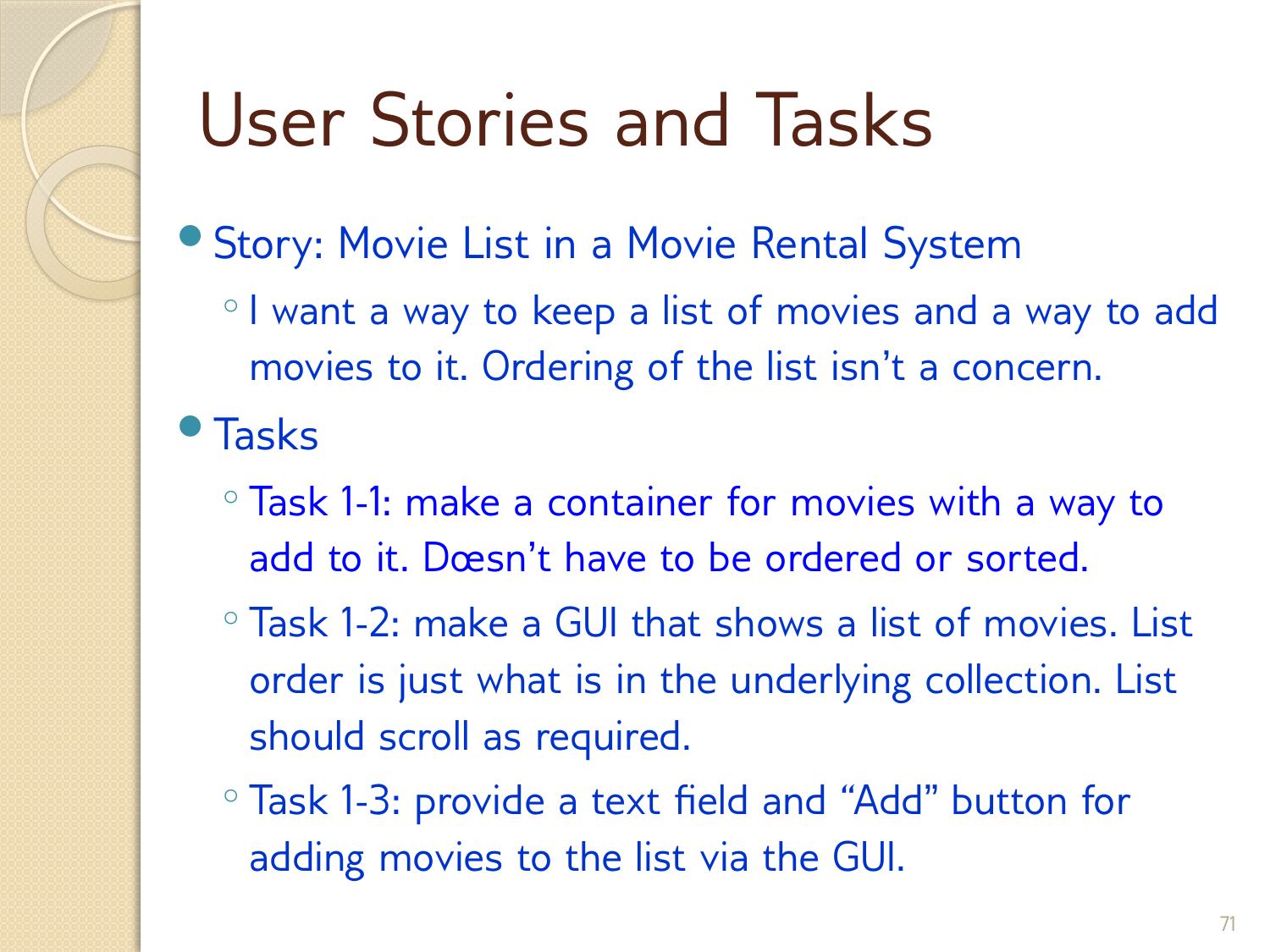

# User Stories and Tasks
Story: Movie List in a Movie Rental System
I want a way to keep a list of movies and a way to add movies to it. Ordering of the list isn’t a concern.
Tasks
Task 1-1: make a container for movies with a way to add to it. Doesn’t have to be ordered or sorted.
Task 1-2: make a GUI that shows a list of movies. List order is just what is in the underlying collection. List should scroll as required.
Task 1-3: provide a text field and “Add” button for adding movies to the list via the GUI.
71